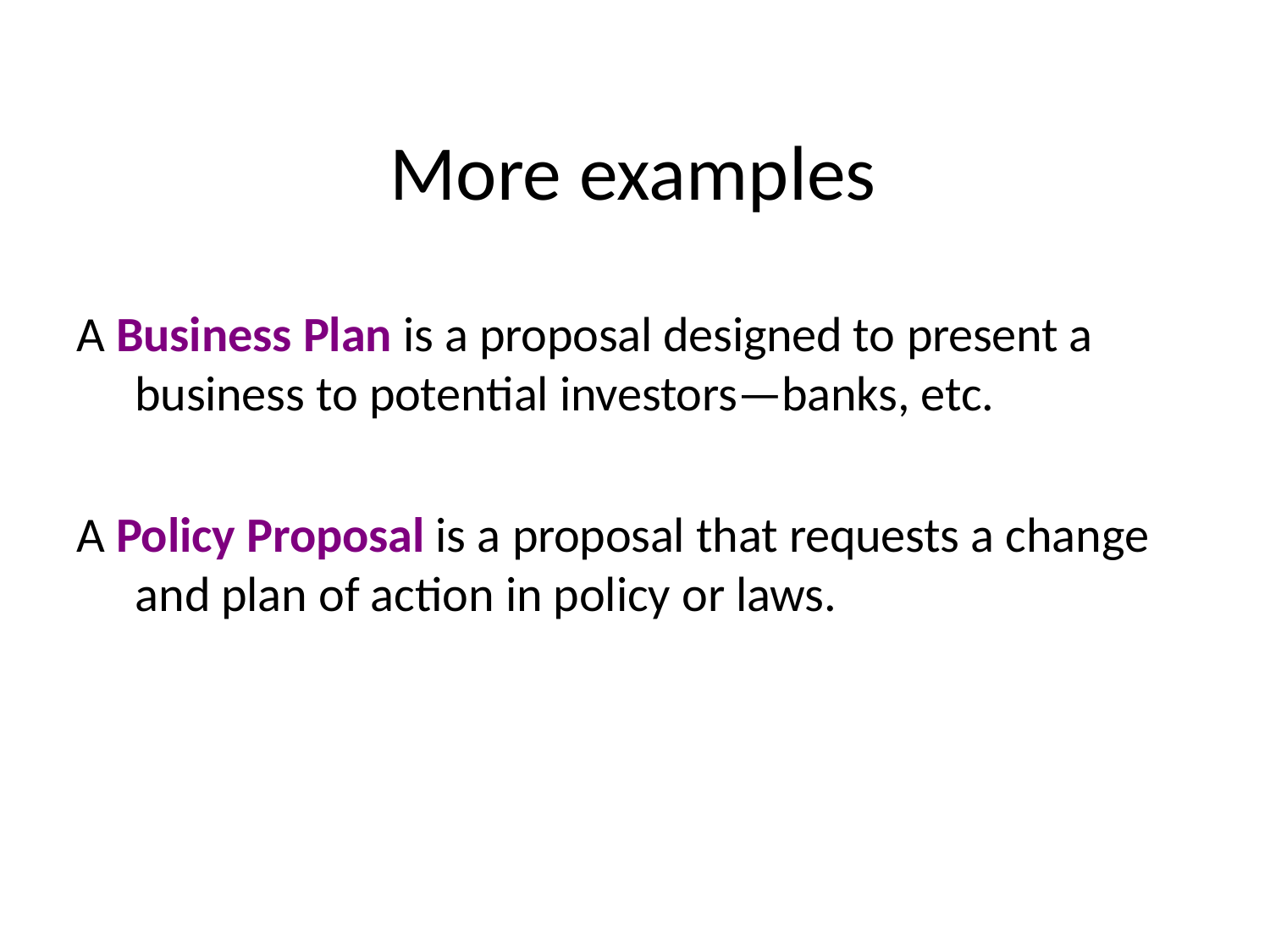

# More examples
A Business Plan is a proposal designed to present a  business to potential investors—banks, etc.

A Policy Proposal is a proposal that requests a change  and plan of action in policy or laws.